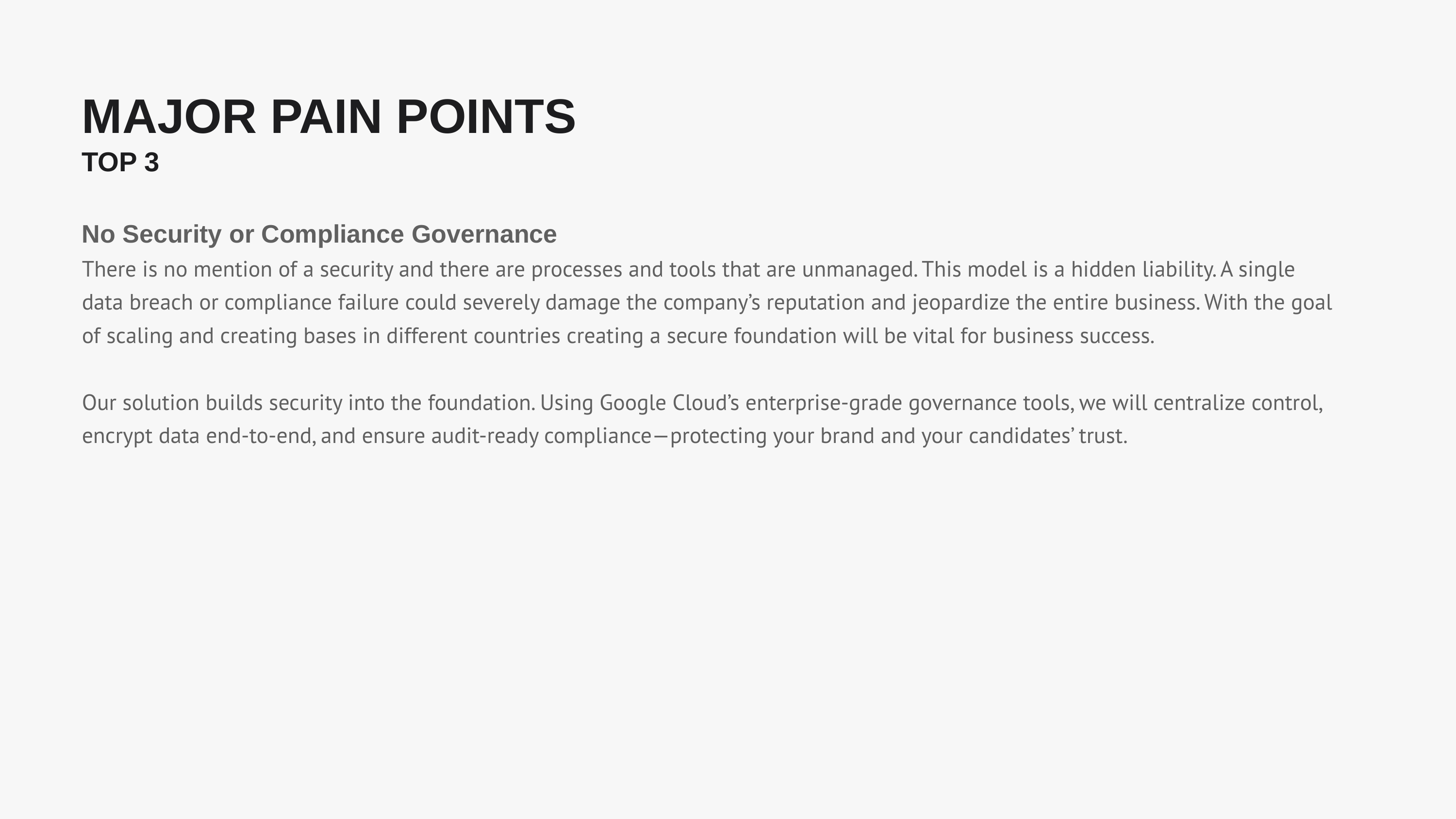

MAJOR PAIN POINTS
TOP 3
No Security or Compliance Governance
There is no mention of a security and there are processes and tools that are unmanaged. This model is a hidden liability. A single data breach or compliance failure could severely damage the company’s reputation and jeopardize the entire business. With the goal of scaling and creating bases in different countries creating a secure foundation will be vital for business success.

Our solution builds security into the foundation. Using Google Cloud’s enterprise-grade governance tools, we will centralize control, encrypt data end-to-end, and ensure audit-ready compliance—protecting your brand and your candidates’ trust.